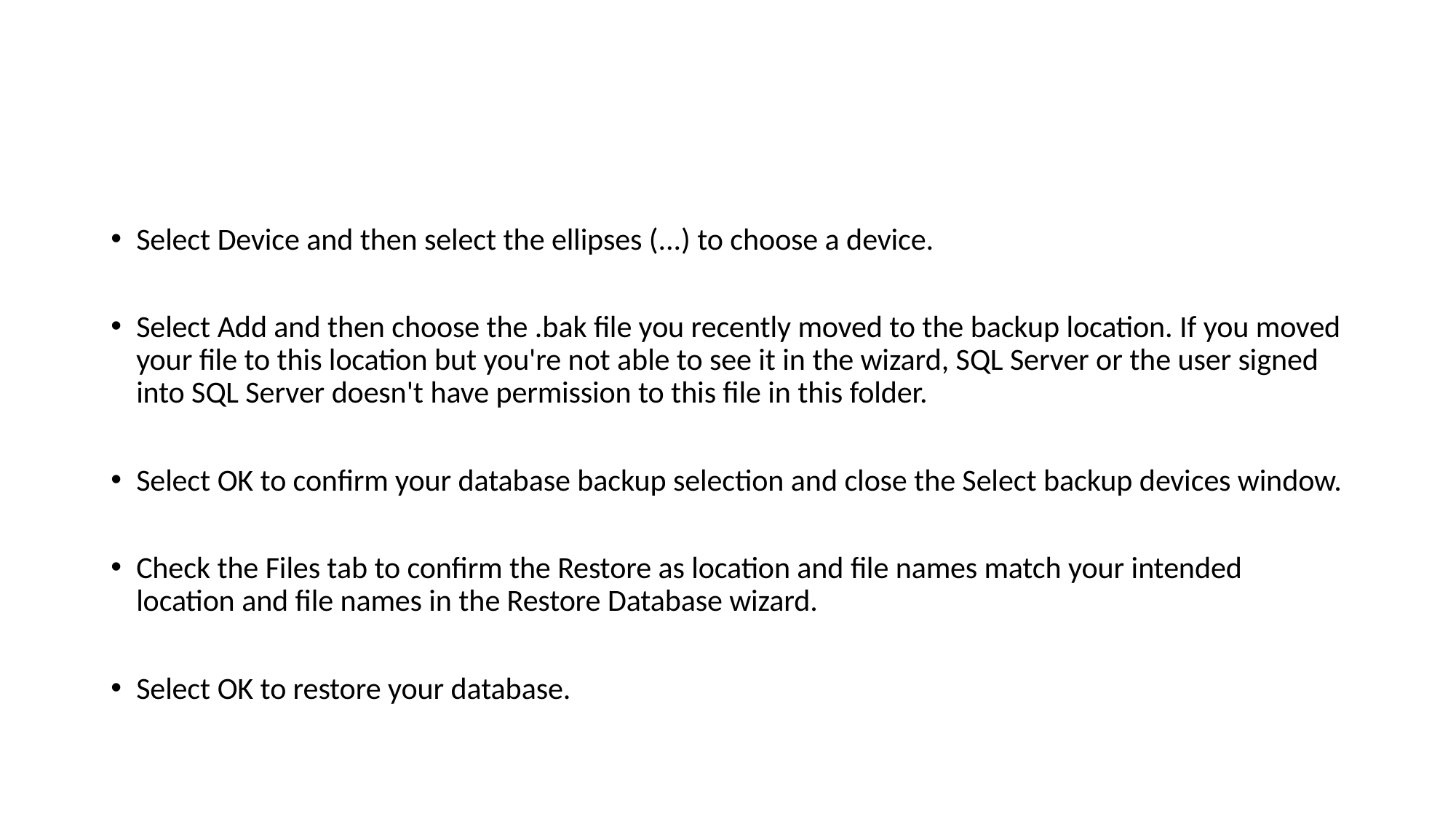

#
Select Device and then select the ellipses (...) to choose a device.

Select Add and then choose the .bak file you recently moved to the backup location. If you moved your file to this location but you're not able to see it in the wizard, SQL Server or the user signed into SQL Server doesn't have permission to this file in this folder.

Select OK to confirm your database backup selection and close the Select backup devices window.

Check the Files tab to confirm the Restore as location and file names match your intended location and file names in the Restore Database wizard.

Select OK to restore your database.